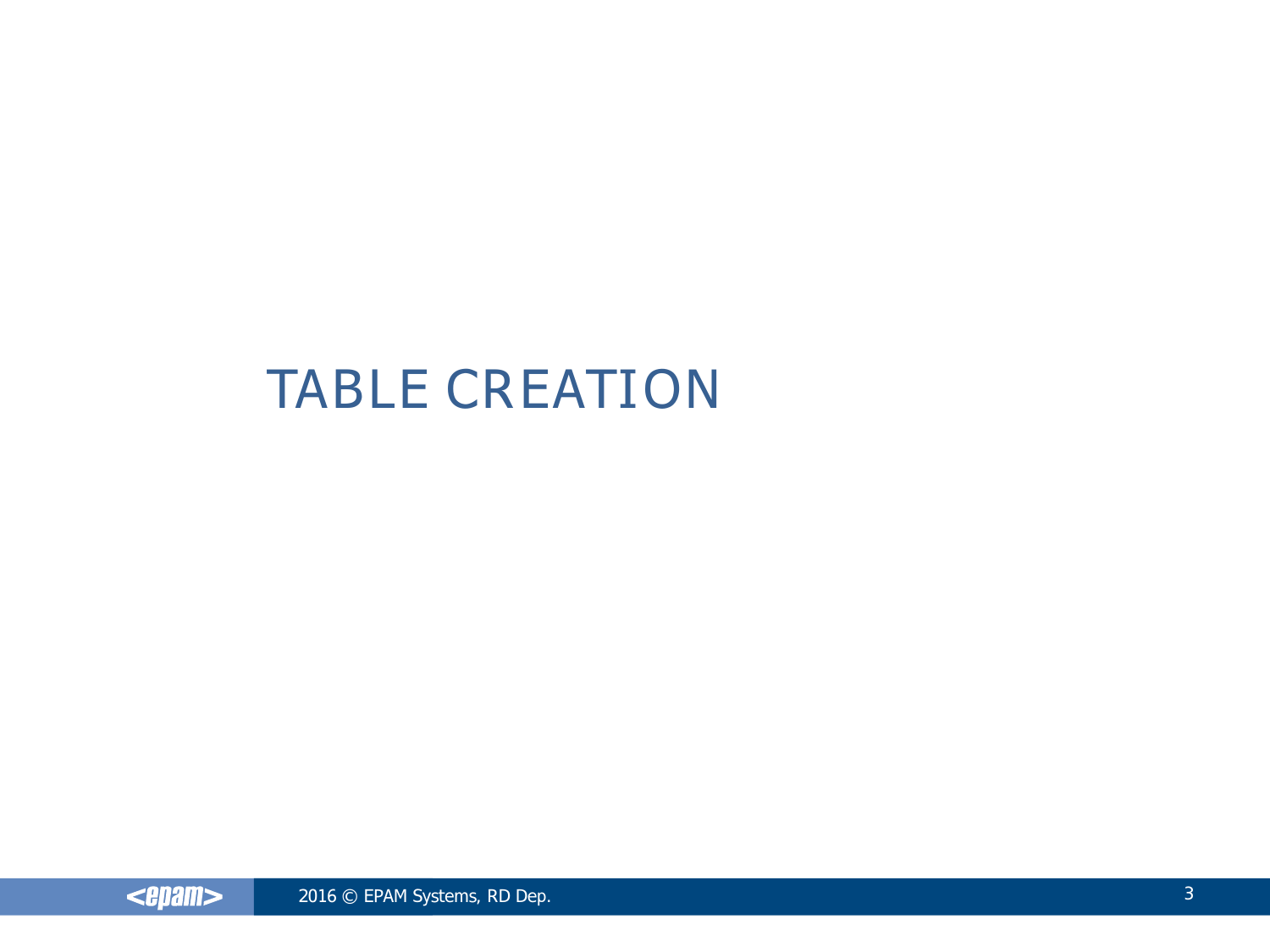

# Table Creation
3
2016 © EPAM Systems, RD Dep.